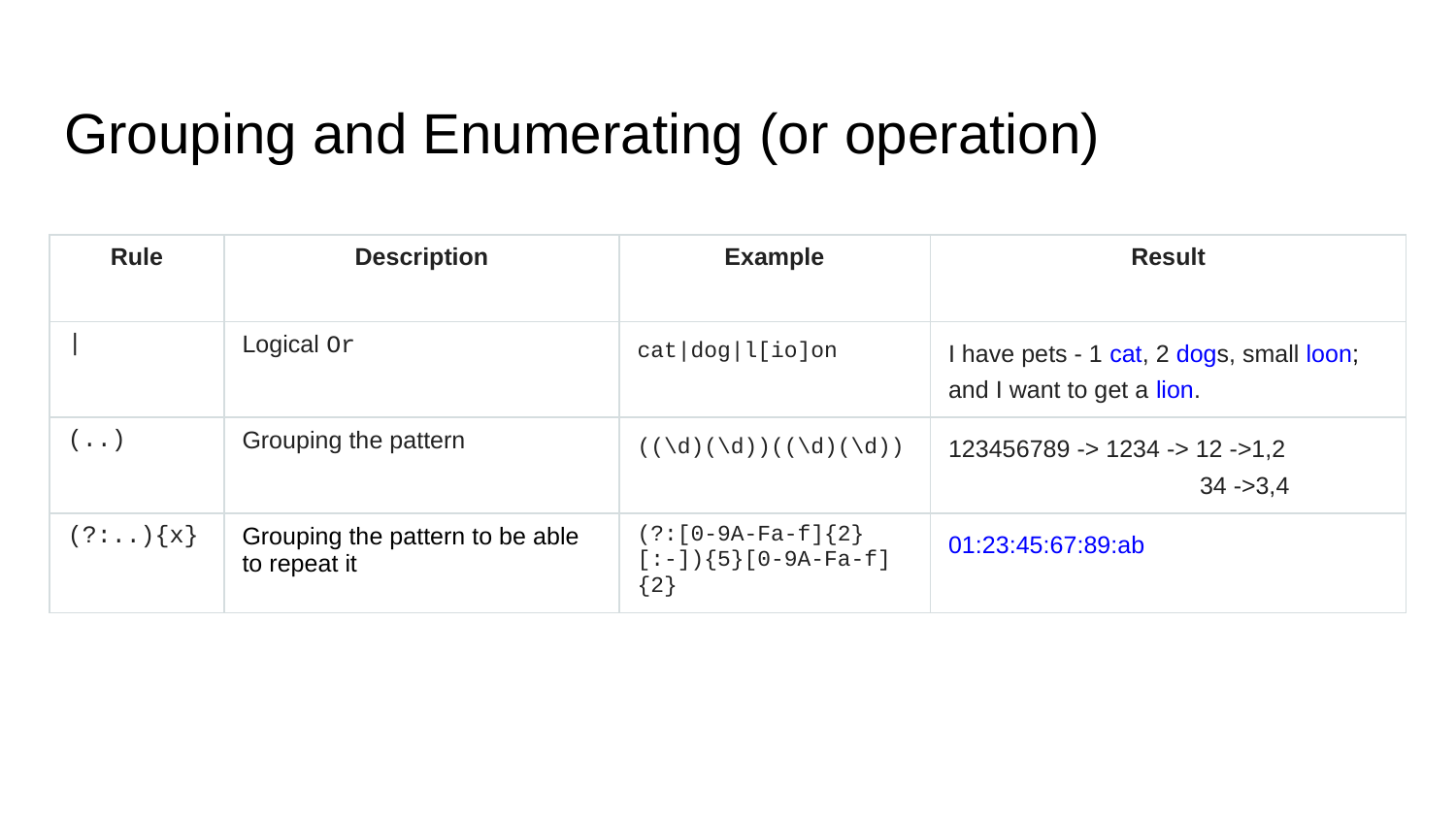

# Grouping and Enumerating (or operation)
| Rule | Description | Example | Result |
| --- | --- | --- | --- |
| | | Logical Or | cat|dog|l[io]on | I have pets - 1 cat, 2 dogs, small loon; and I want to get a lion. |
| (..) | Grouping the pattern | ((\d)(\d))((\d)(\d)) | 123456789 -> 1234 -> 12 ->1,2 34 ->3,4 |
| (?:..){x} | Grouping the pattern to be able to repeat it | (?:[0-9A-Fa-f]{2}[:-]){5}[0-9A-Fa-f]{2} | 01:23:45:67:89:ab |